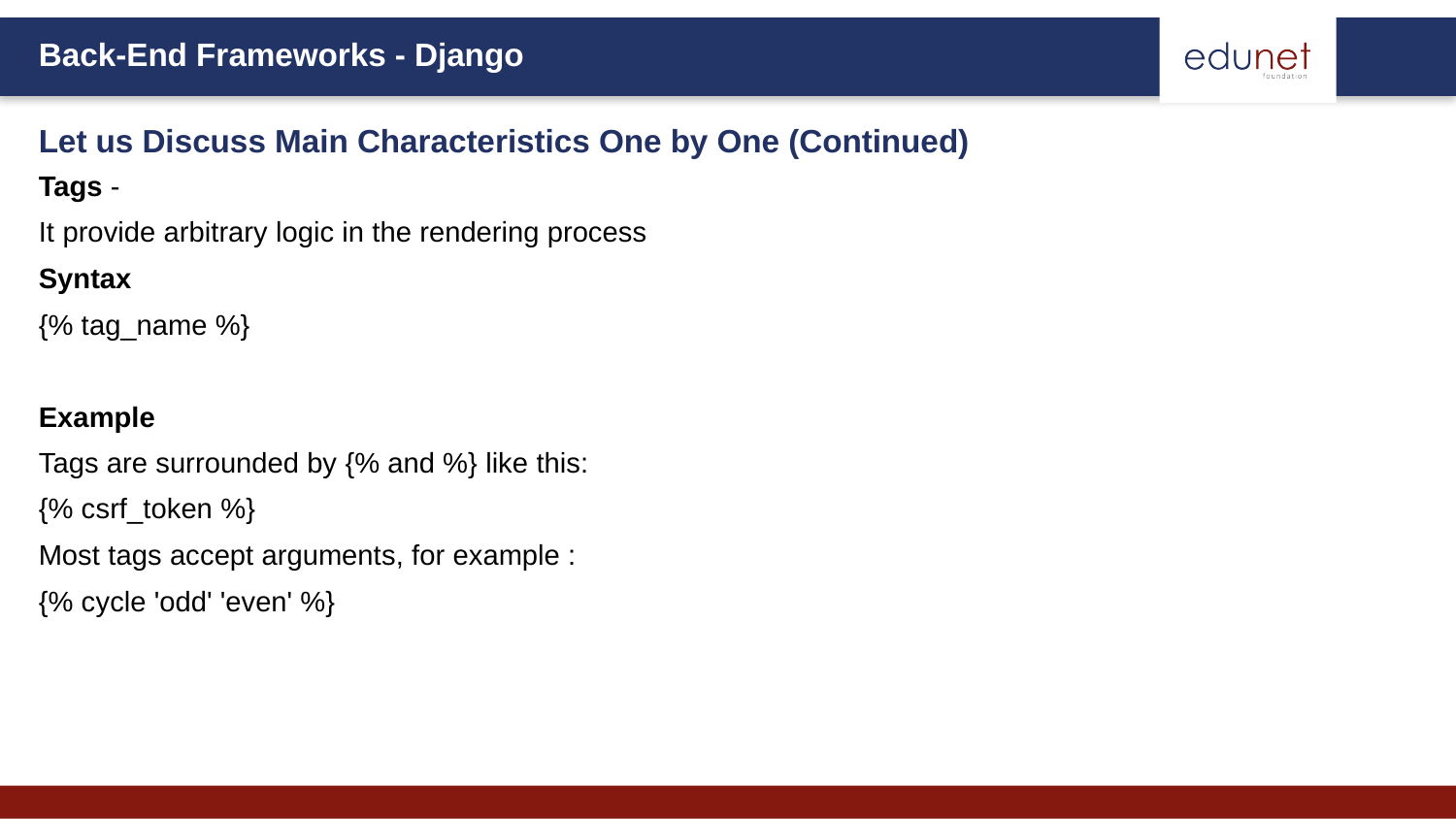

Let us Discuss Main Characteristics One by One (Continued)
Tags -
It provide arbitrary logic in the rendering process
Syntax
{% tag_name %}

Example
Tags are surrounded by {% and %} like this:
{% csrf_token %}
Most tags accept arguments, for example :
{% cycle 'odd' 'even' %}